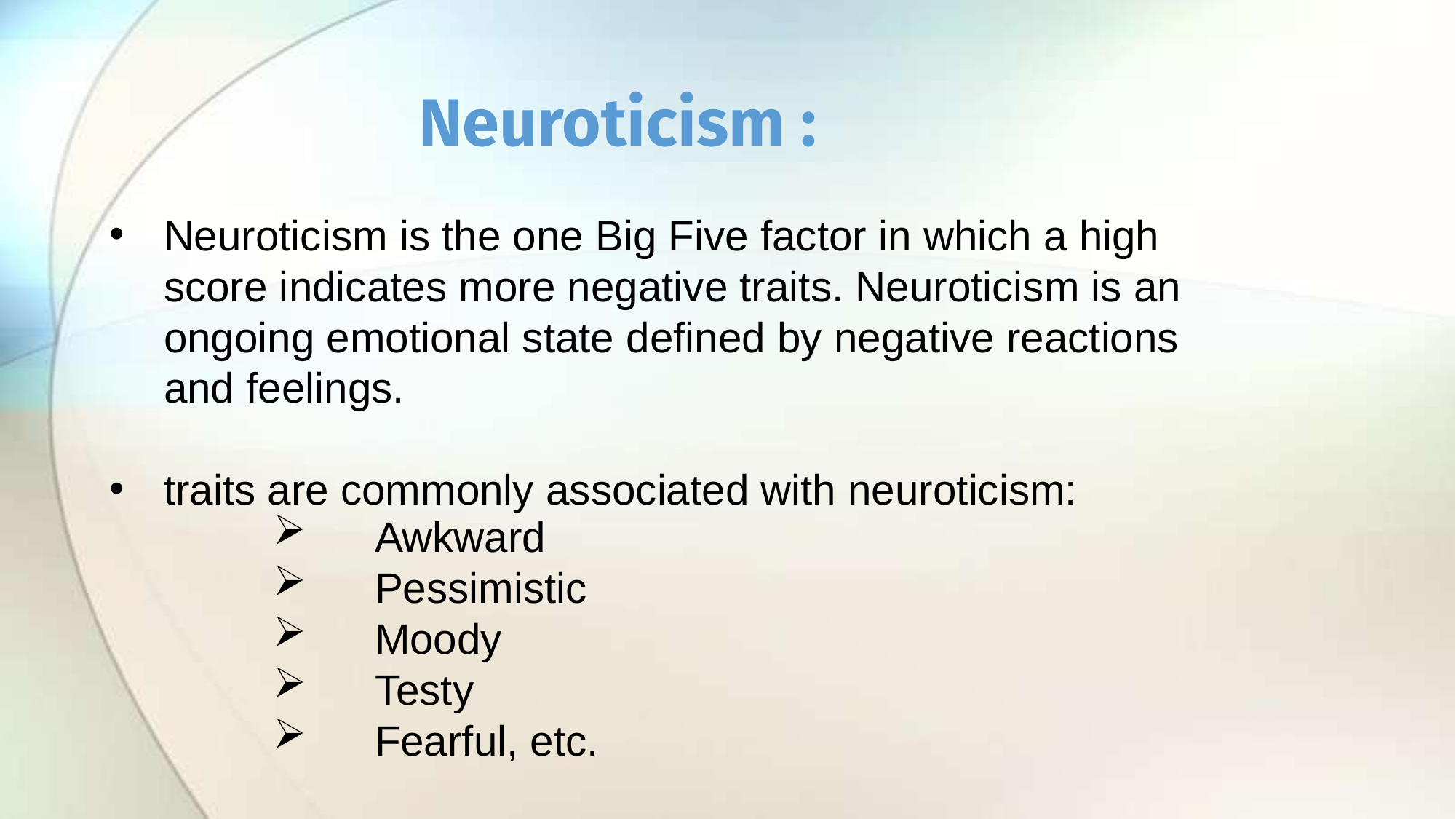

# Neuroticism :
Neuroticism is the one Big Five factor in which a high score indicates more negative traits. Neuroticism is an ongoing emotional state defined by negative reactions and feelings.

traits are commonly associated with neuroticism:

    Awkward
    Pessimistic
    Moody
    Testy
    Fearful, etc.